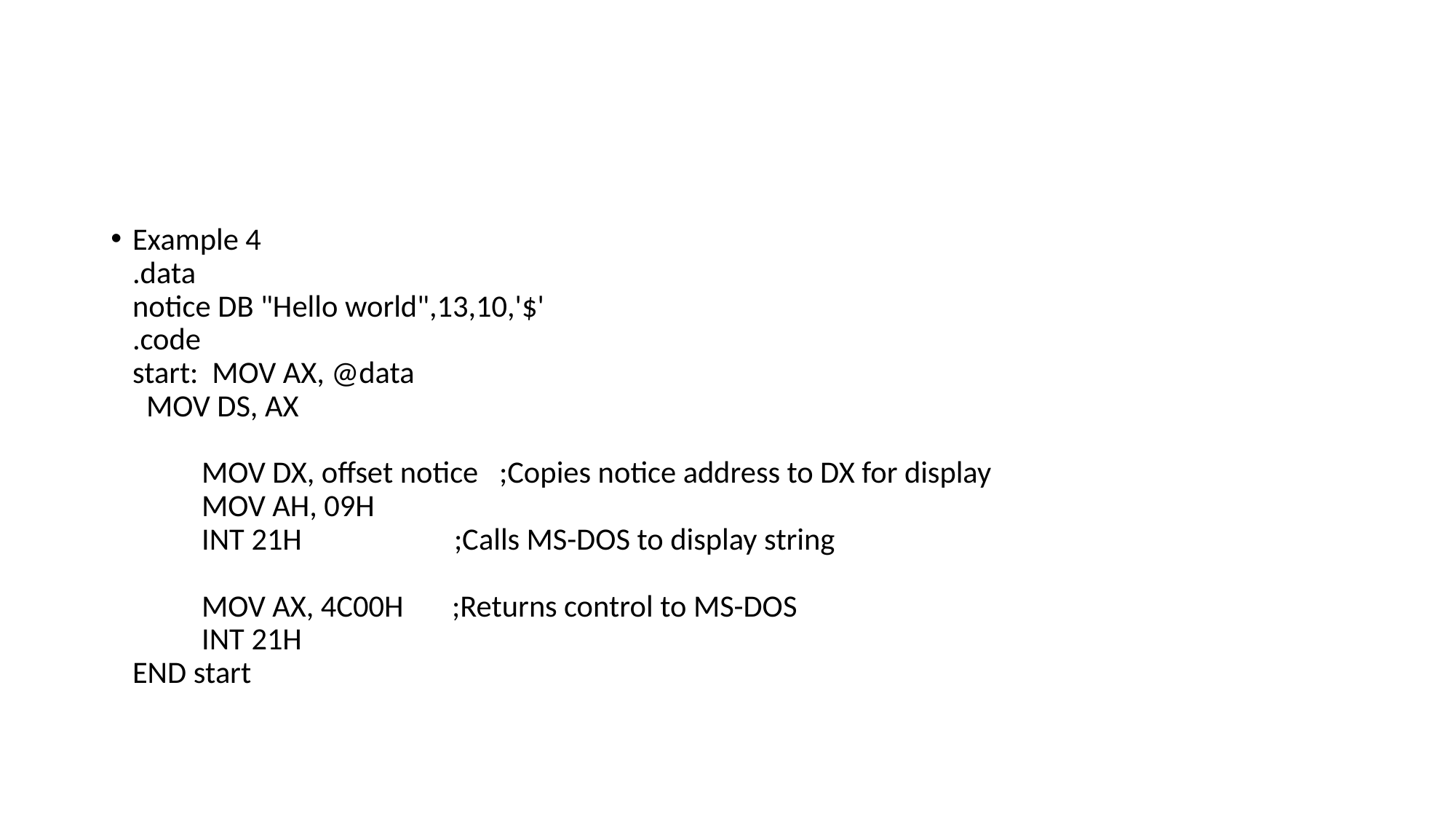

#
Example 4
.data
notice DB "Hello world",13,10,'$'
.code
start:  MOV AX, @data
  MOV DS, AX
          MOV DX, offset notice   ;Copies notice address to DX for display
          MOV AH, 09H
          INT 21H                      ;Calls MS-DOS to display string
          MOV AX, 4C00H       ;Returns control to MS-DOS
          INT 21H
END start